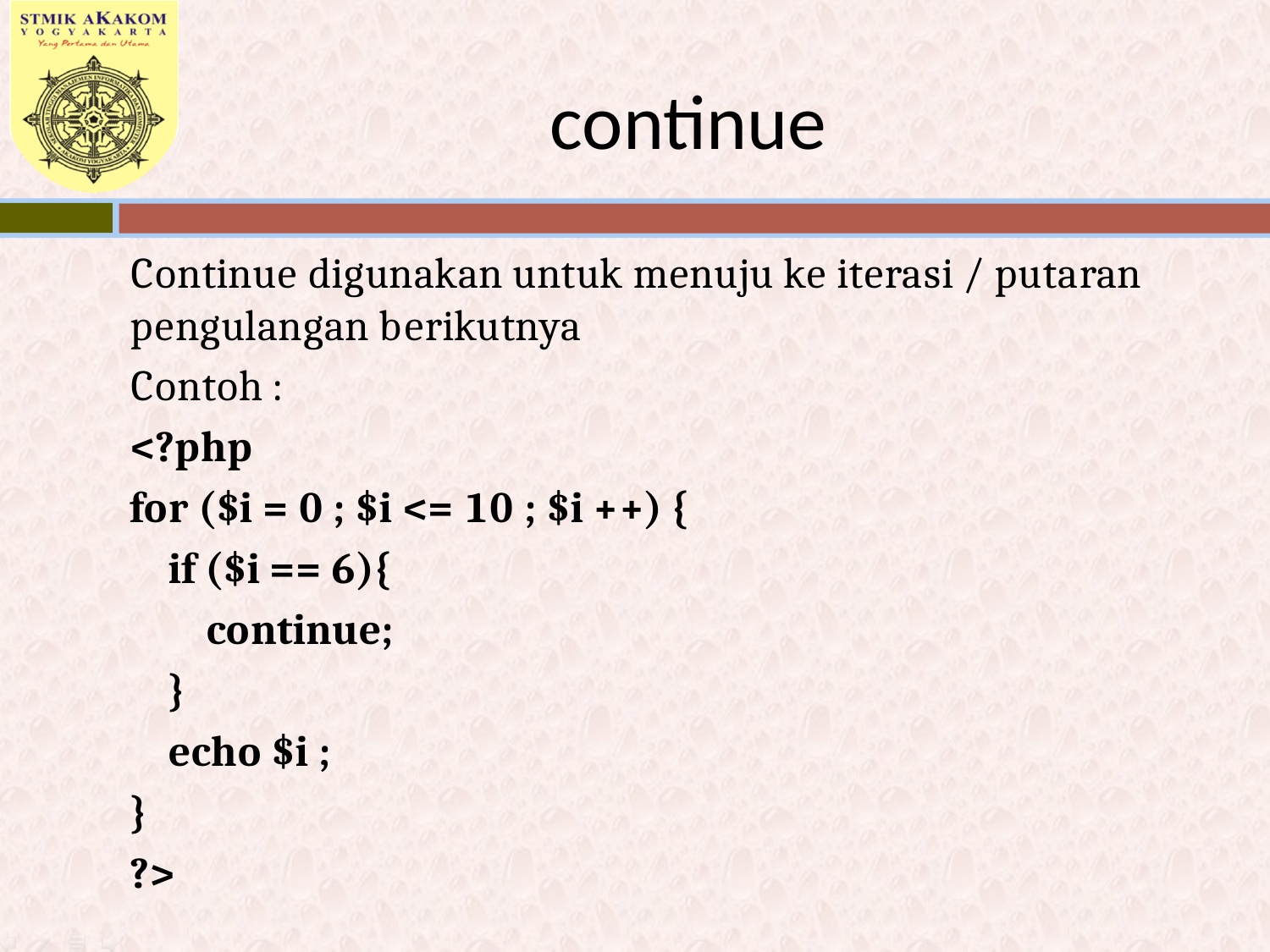

# continue
Continue digunakan untuk menuju ke iterasi / putaran pengulangan berikutnya
Contoh :
<?php
for ($i = 0 ; $i <= 10 ; $i ++) {
    if ($i == 6){
        continue;
    }
    echo $i ;
}
?>